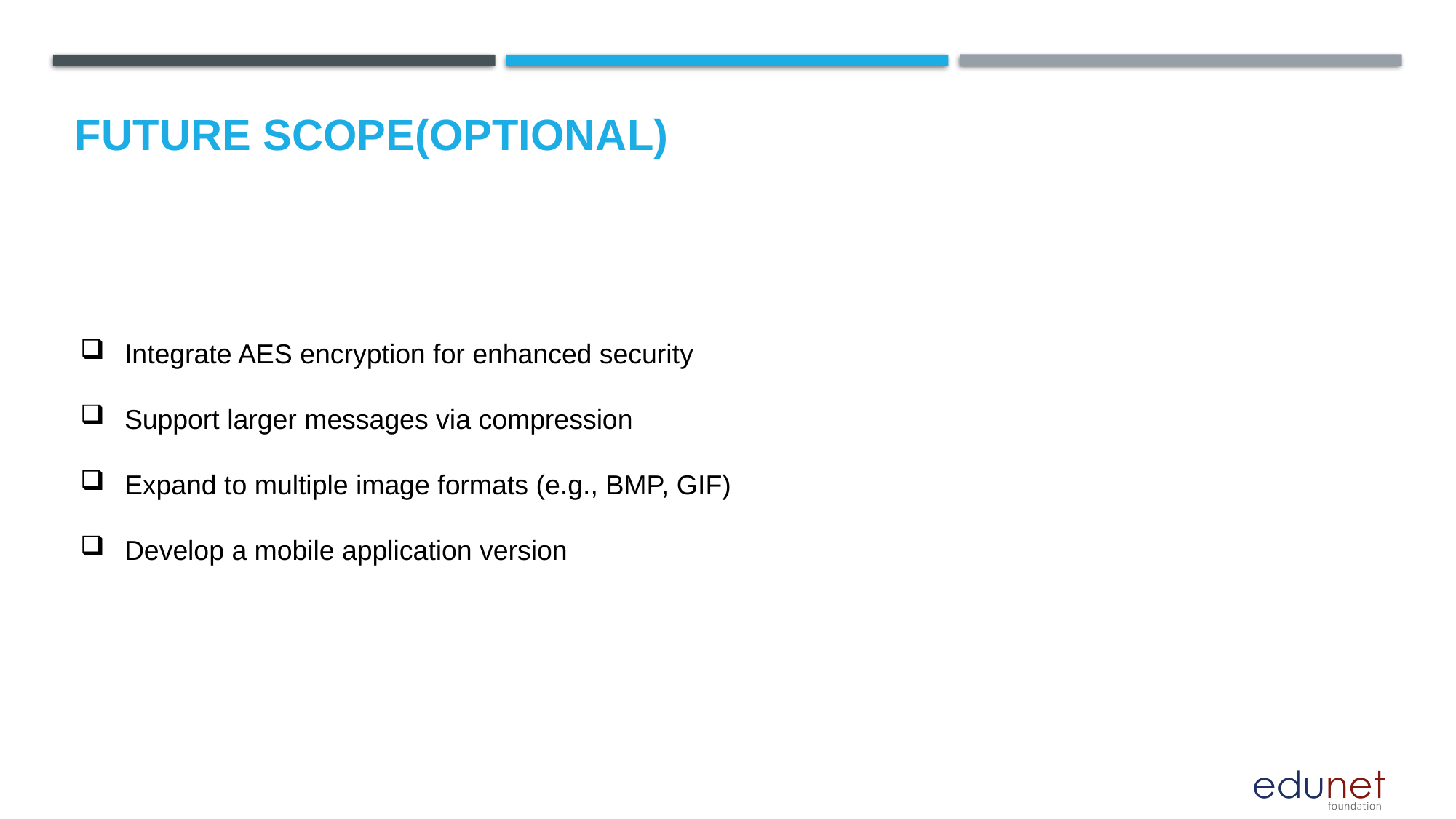

Future scope(optional)

 Integrate AES encryption for enhanced security
 Support larger messages via compression
 Expand to multiple image formats (e.g., BMP, GIF)
 Develop a mobile application version